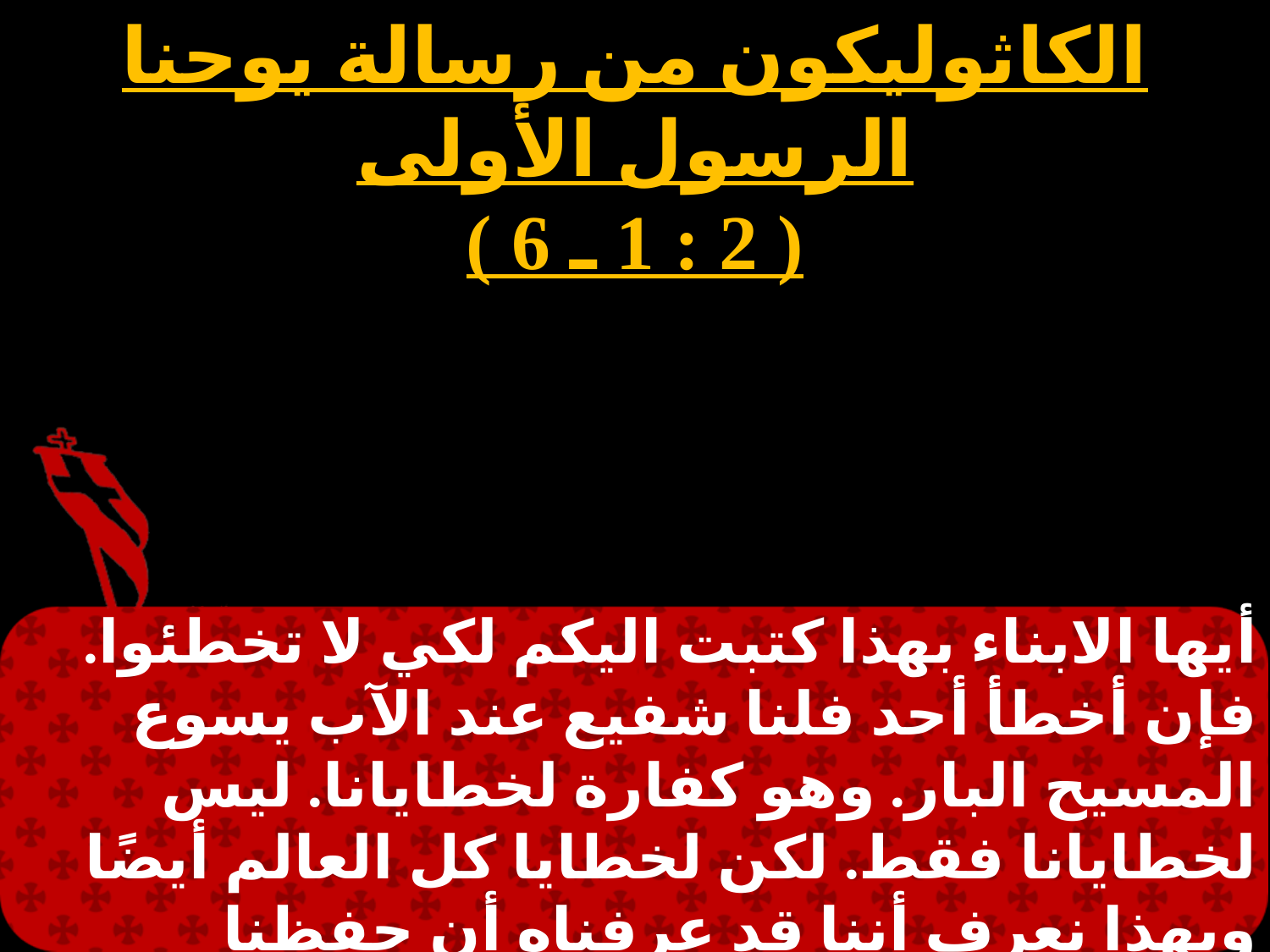

الكاثوليكون من رسالة يوحنا الرسول الأولى
( 2 : 1 ـ 6 )
أيها الابناء بهذا كتبت اليكم لكي لا تخطئوا. فإن أخطأ أحد فلنا شفيع عند الآب يسوع المسيح البار. وهو كفارة لخطايانا. ليس لخطايانا فقط. لكن لخطايا كل العالم أيضًا وبهذا نعرف أننا قد عرفناه أن حفظنا وصاياه. من قال أني